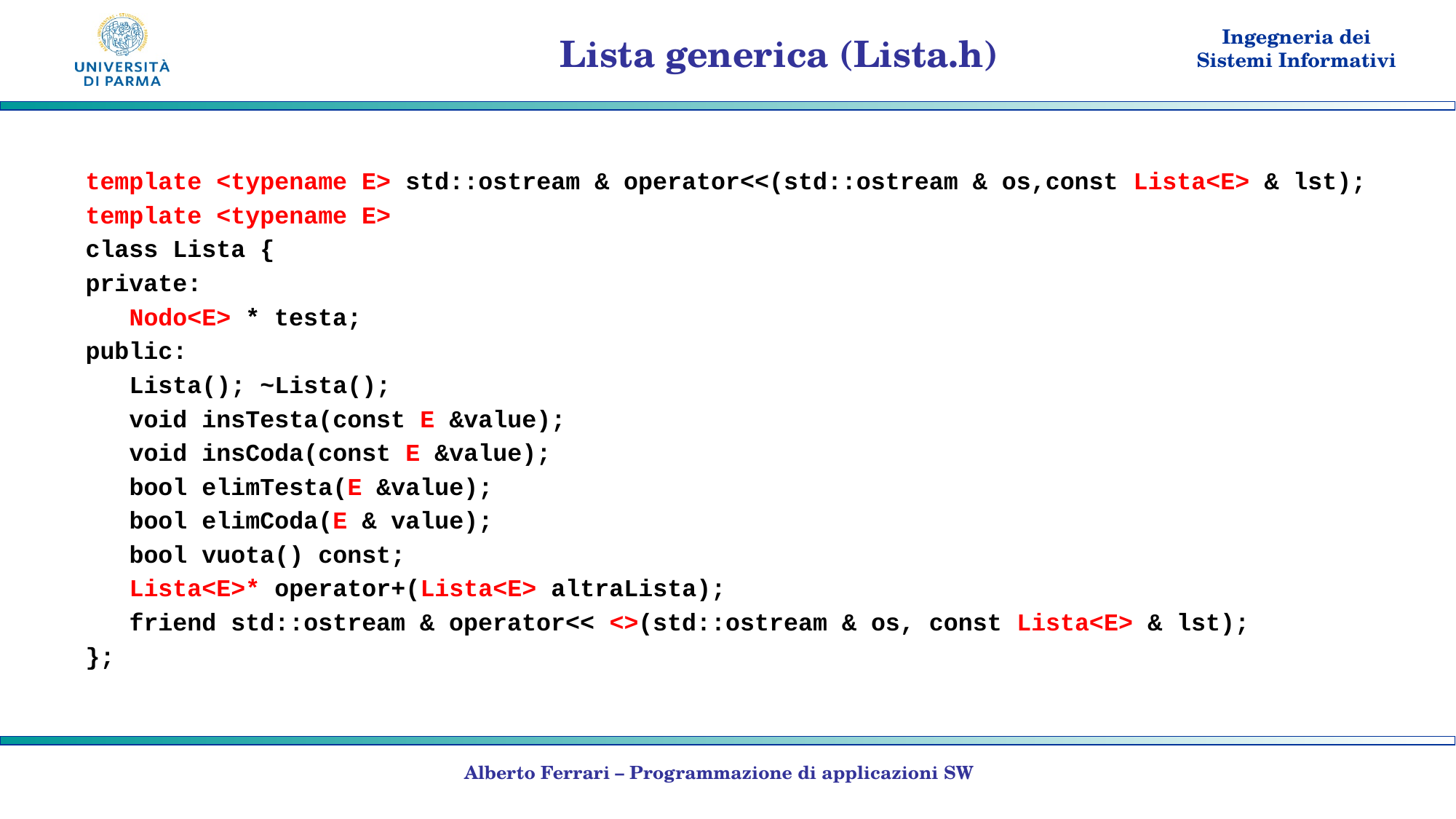

# Lista generica (Lista.h)
template <typename E> std::ostream & operator<<(std::ostream & os,const Lista<E> & lst);
template <typename E>
class Lista {
private:
   Nodo<E> * testa;
public:
   Lista(); ~Lista();
   void insTesta(const E &value);
   void insCoda(const E &value);
   bool elimTesta(E &value);
   bool elimCoda(E & value);
   bool vuota() const;
   Lista<E>* operator+(Lista<E> altraLista);
   friend std::ostream & operator<< <>(std::ostream & os, const Lista<E> & lst);
};
Alberto Ferrari – Programmazione di applicazioni SW